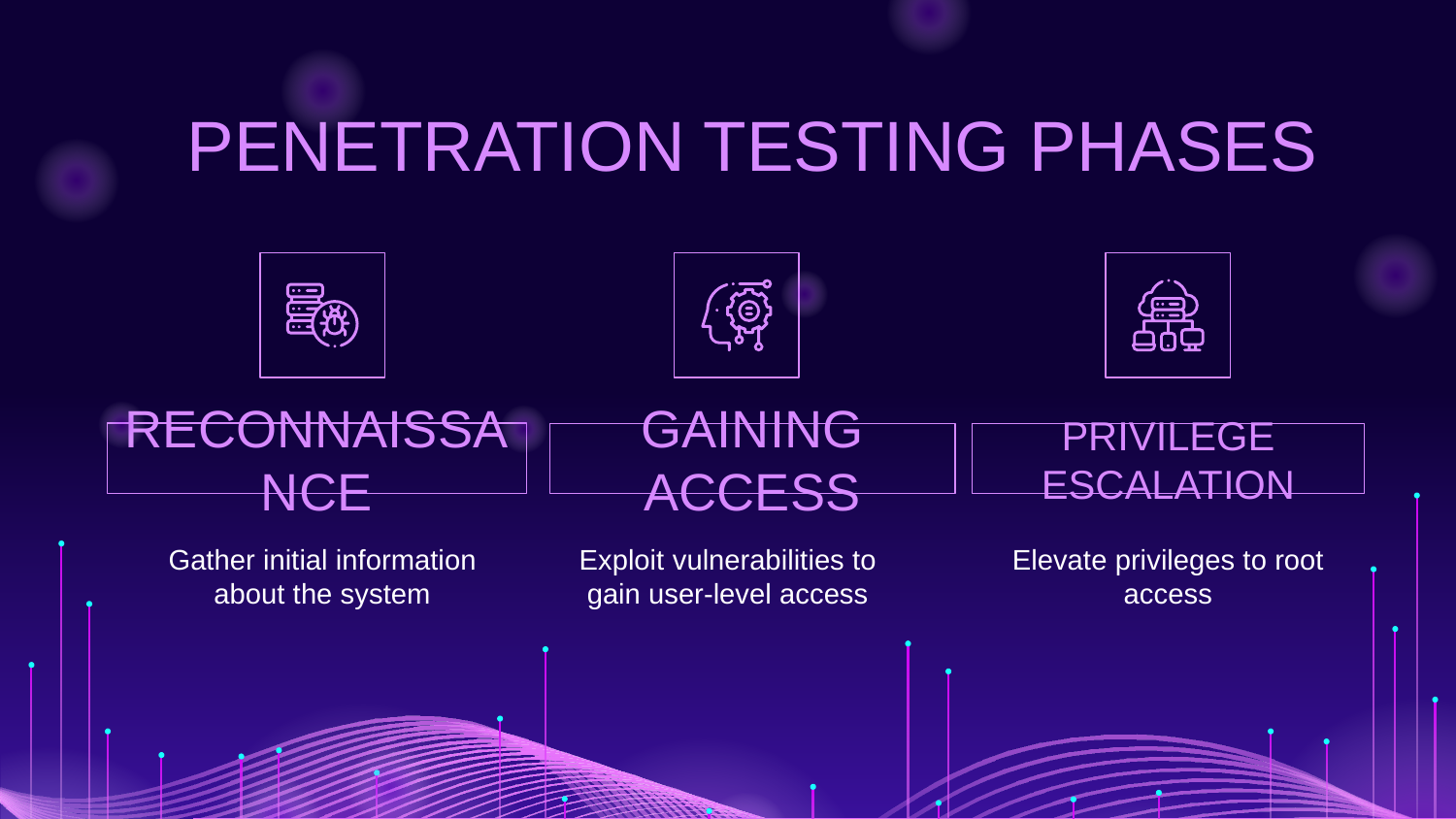

# PENETRATION TESTING PHASES

RECONNAISSANCE
GAINING ACCESS
PRIVILEGE ESCALATION
Gather initial information about the system
Exploit vulnerabilities to gain user-level access
Elevate privileges to root access